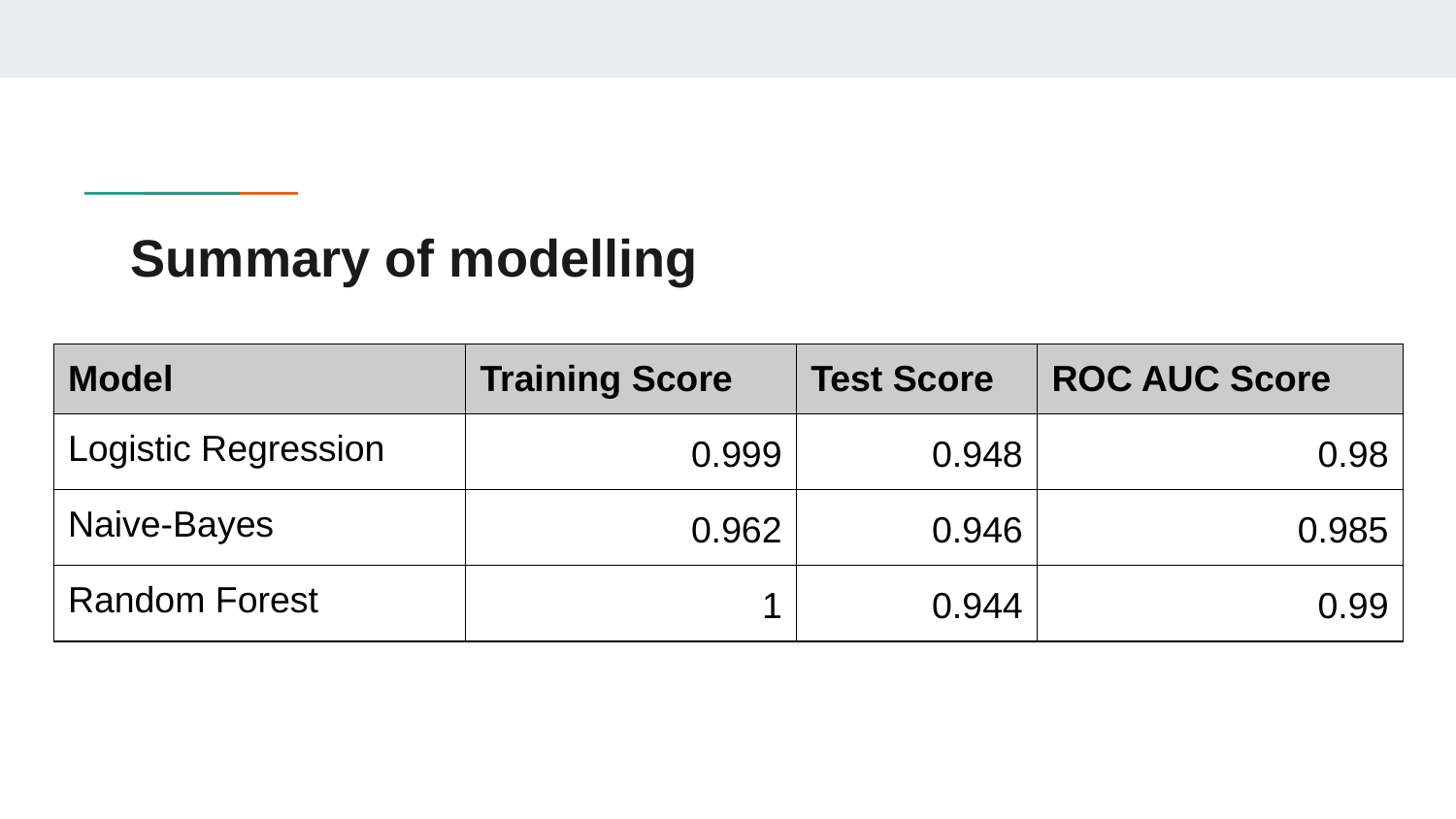

# Summary of modelling

| Model | Training Score | Test Score | ROC AUC Score |
| --- | --- | --- | --- |
| Logistic Regression | 0.999 | 0.948 | 0.98 |
| Naive-Bayes | 0.962 | 0.946 | 0.985 |
| Random Forest | 1 | 0.944 | 0.99 |